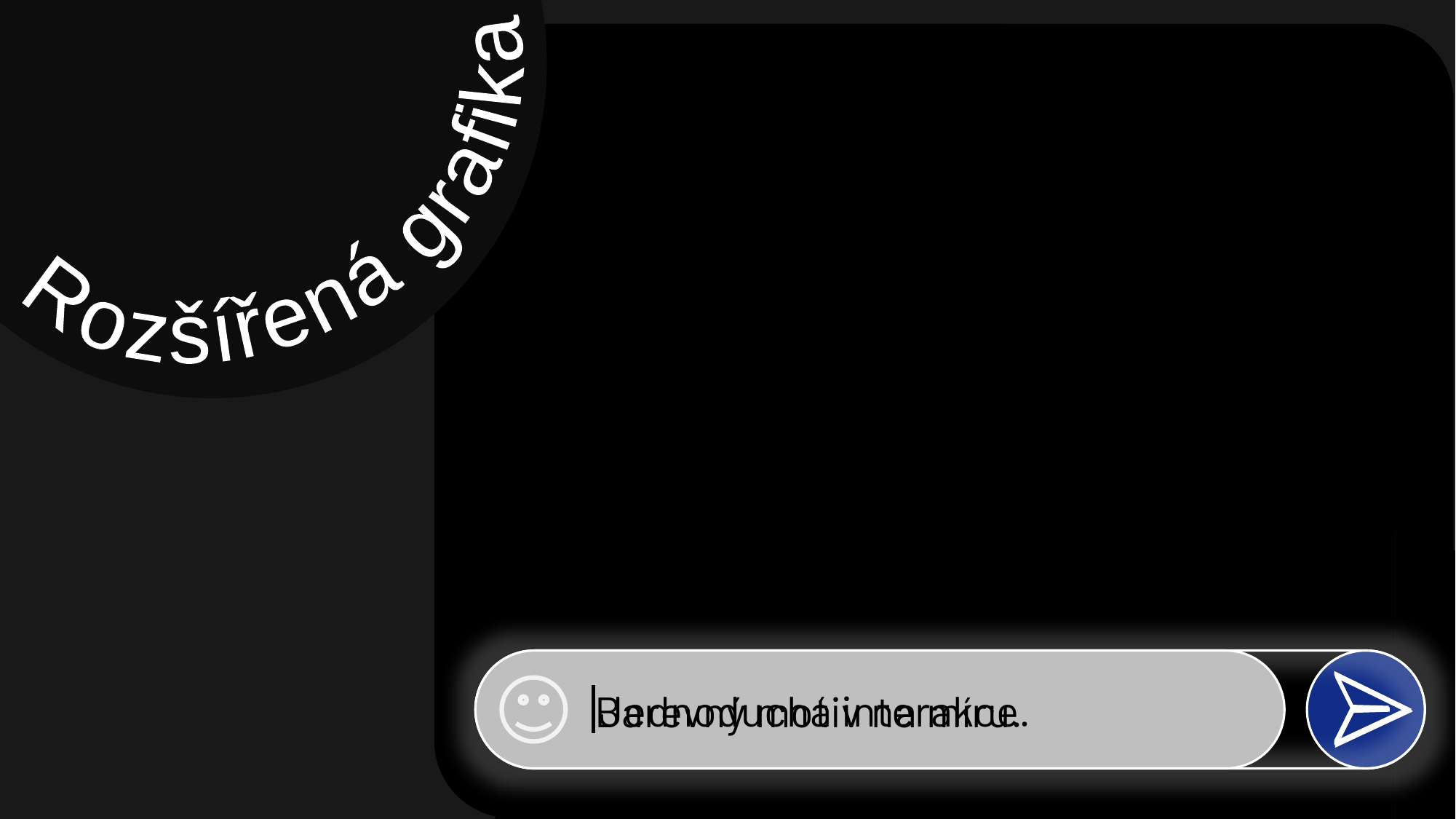

Rozšířená grafika
Rozšířené funkce

Jednoduchá interakce.
Barevný motiv na míru.

rozšířená grafika

Barevný motiv na míru.

👍

A ještě něco jiného?

Jak se s tím pracuje?

Jednoduchá interakce.